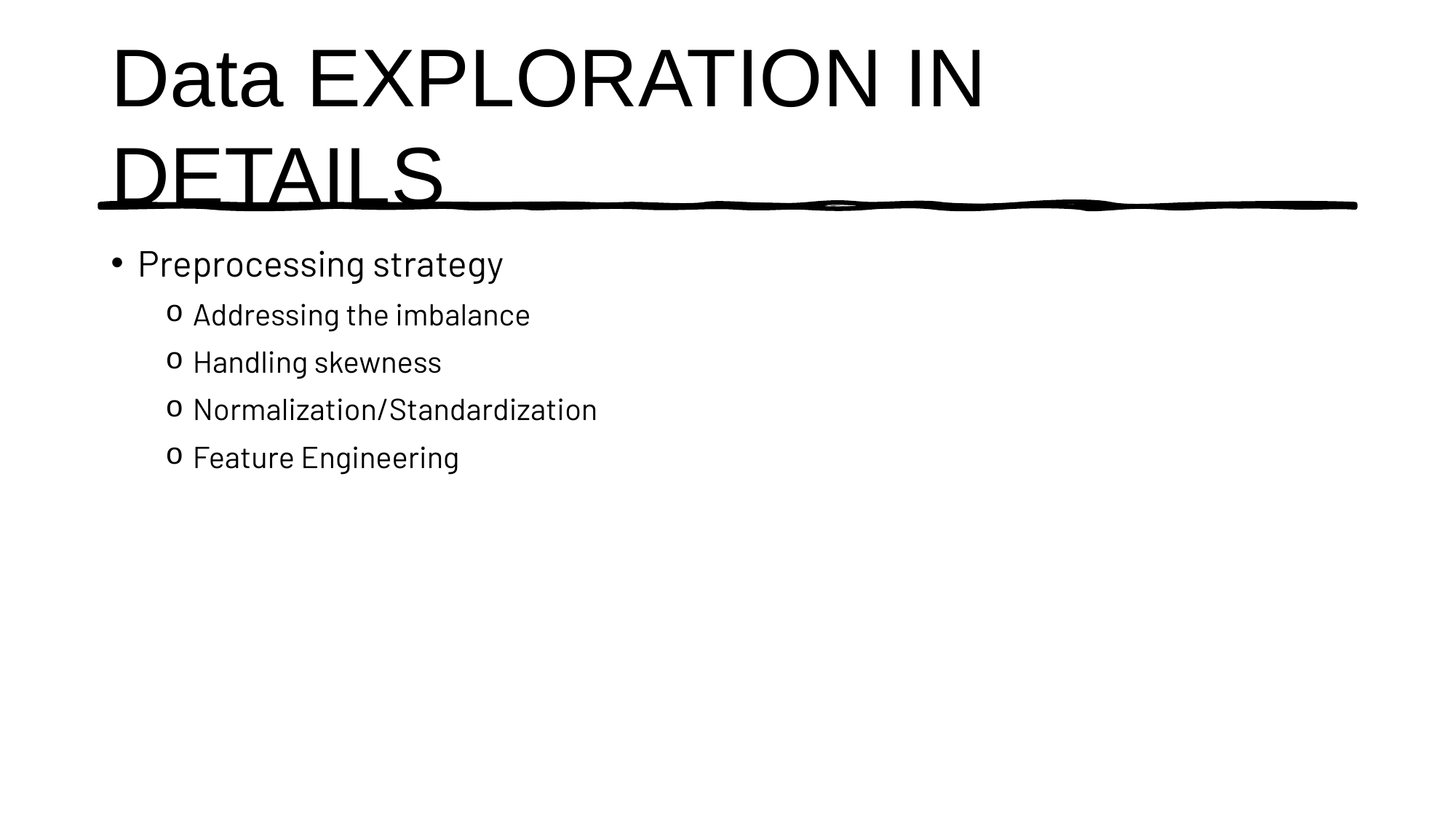

# Data EXPLORATION IN DETAILS
Preprocessing strategy
Addressing the imbalance
Handling skewness
Normalization/Standardization
Feature Engineering